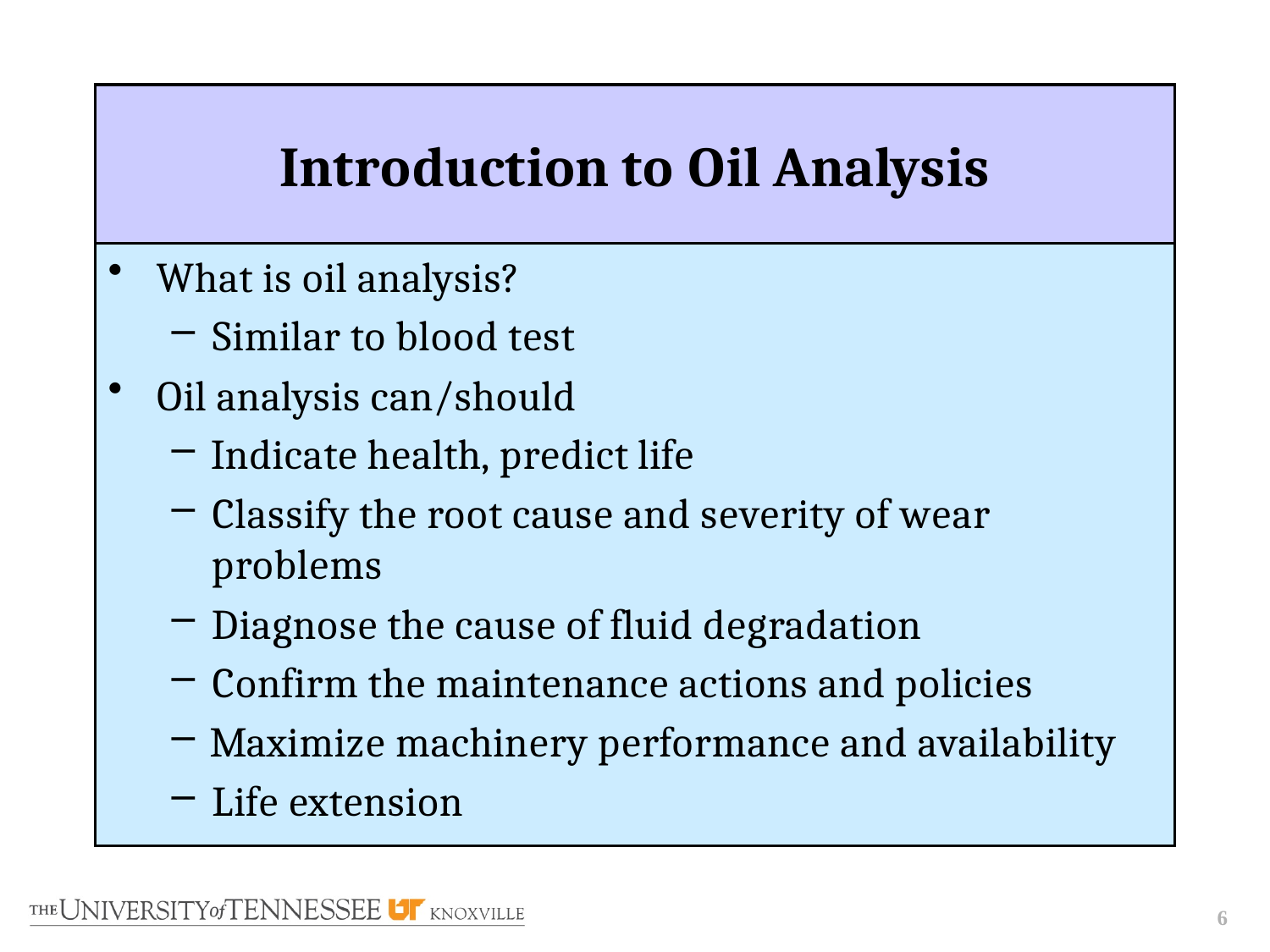

# Introduction to Oil Analysis
What is oil analysis?
Similar to blood test
Oil analysis can/should
Indicate health, predict life
Classify the root cause and severity of wear problems
Diagnose the cause of fluid degradation
Confirm the maintenance actions and policies
Maximize machinery performance and availability
Life extension
6